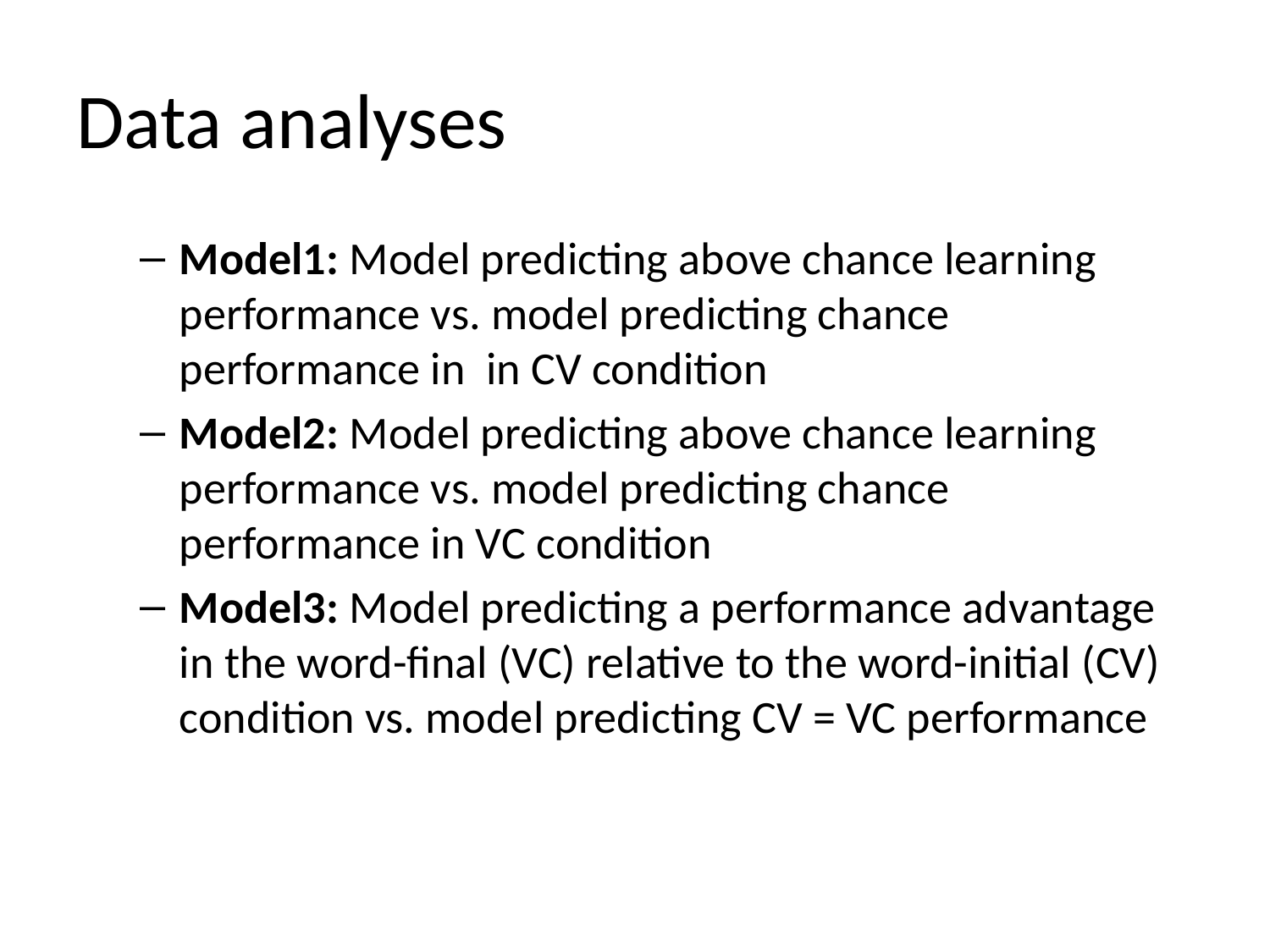

# Data analyses
Model1: Model predicting above chance learning performance vs. model predicting chance performance in  in CV condition
Model2: Model predicting above chance learning performance vs. model predicting chance performance in VC condition
Model3: Model predicting a performance advantage in the word-final (VC) relative to the word-initial (CV) condition vs. model predicting CV = VC performance